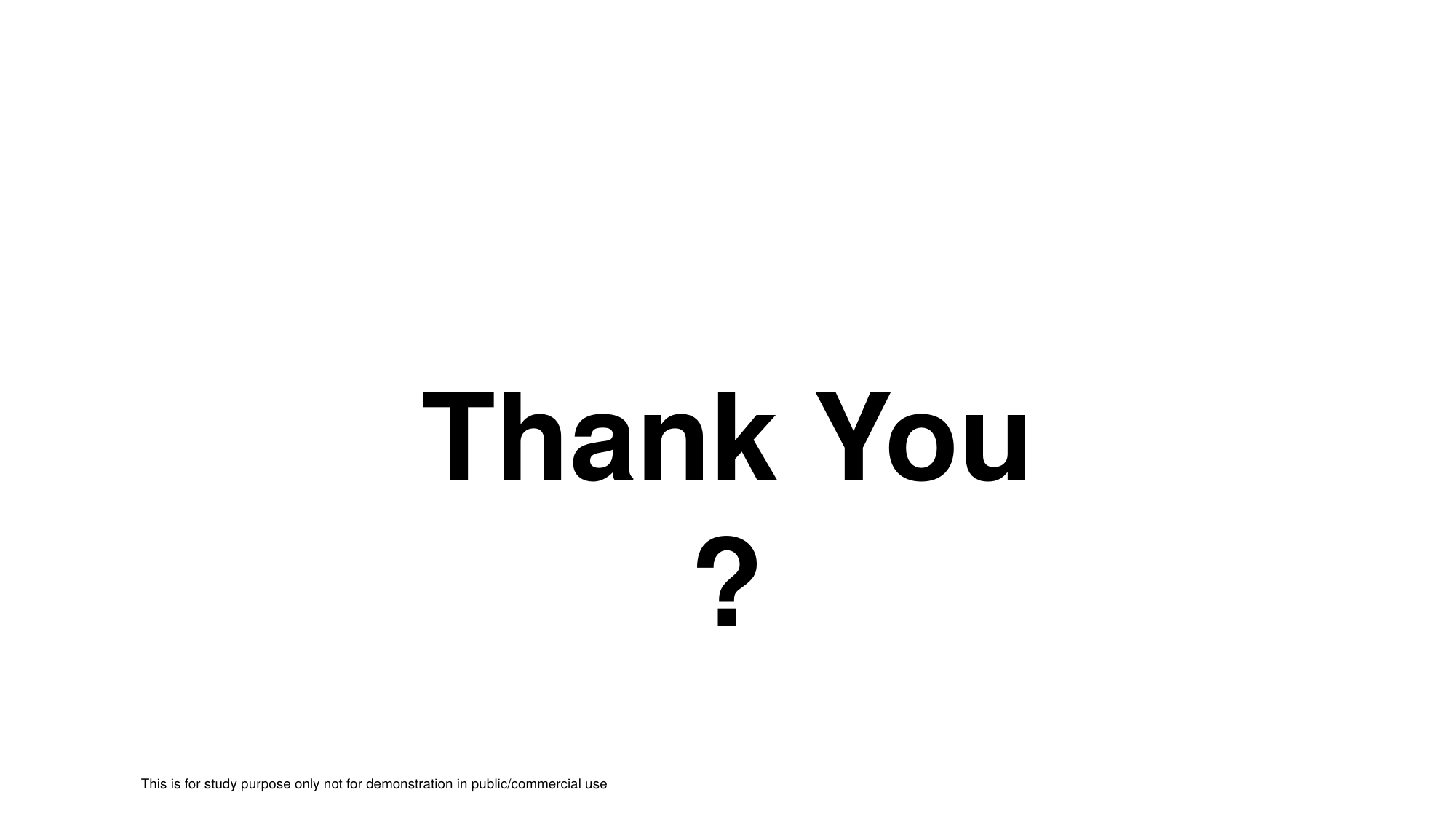

Thank You
?
This is for study purpose only not for demonstration in public/commercial use